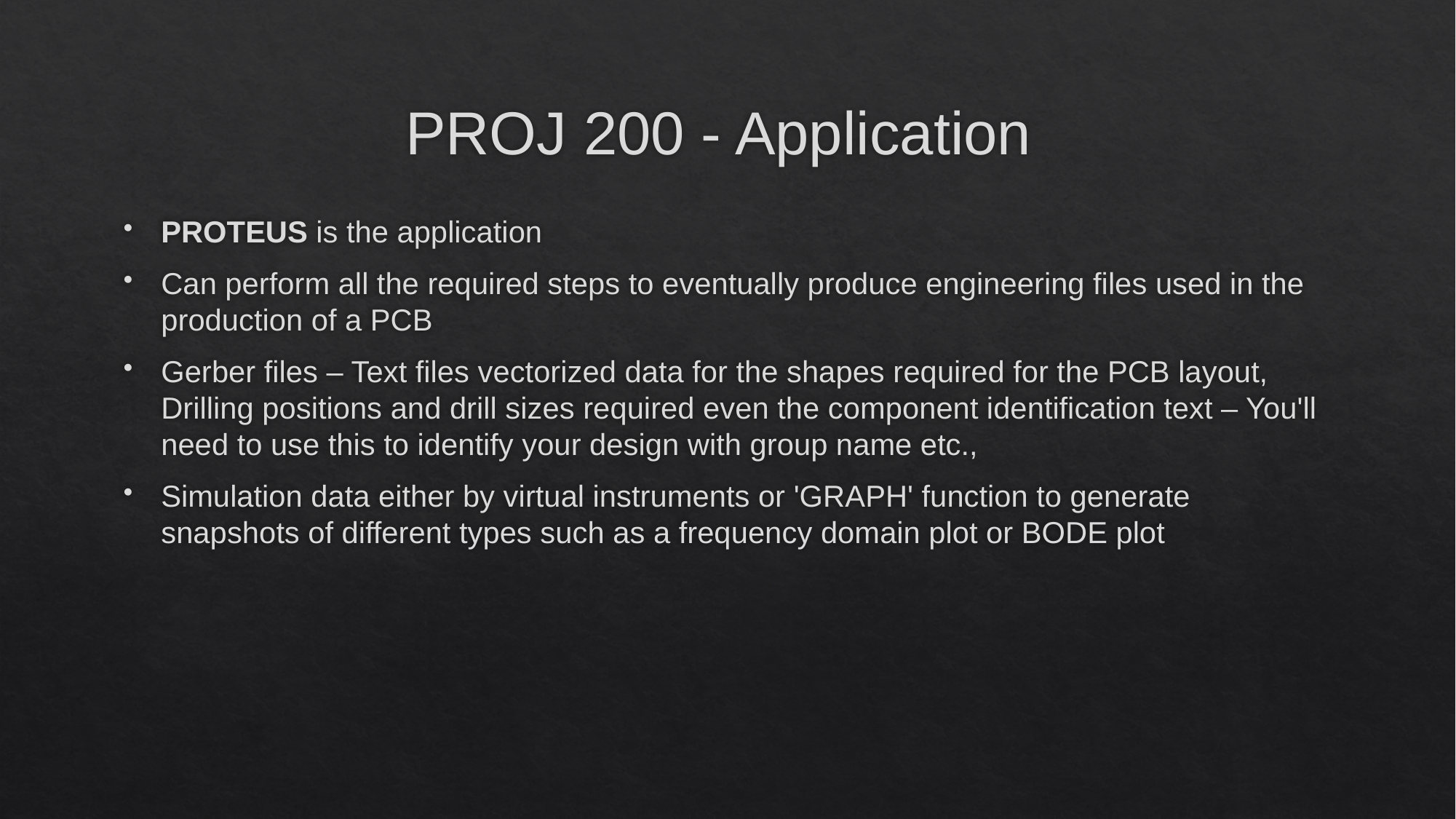

# PROJ 200 - Application
PROTEUS is the application
Can perform all the required steps to eventually produce engineering files used in the production of a PCB
Gerber files – Text files vectorized data for the shapes required for the PCB layout, Drilling positions and drill sizes required even the component identification text – You'll need to use this to identify your design with group name etc.,
Simulation data either by virtual instruments or 'GRAPH' function to generate snapshots of different types such as a frequency domain plot or BODE plot